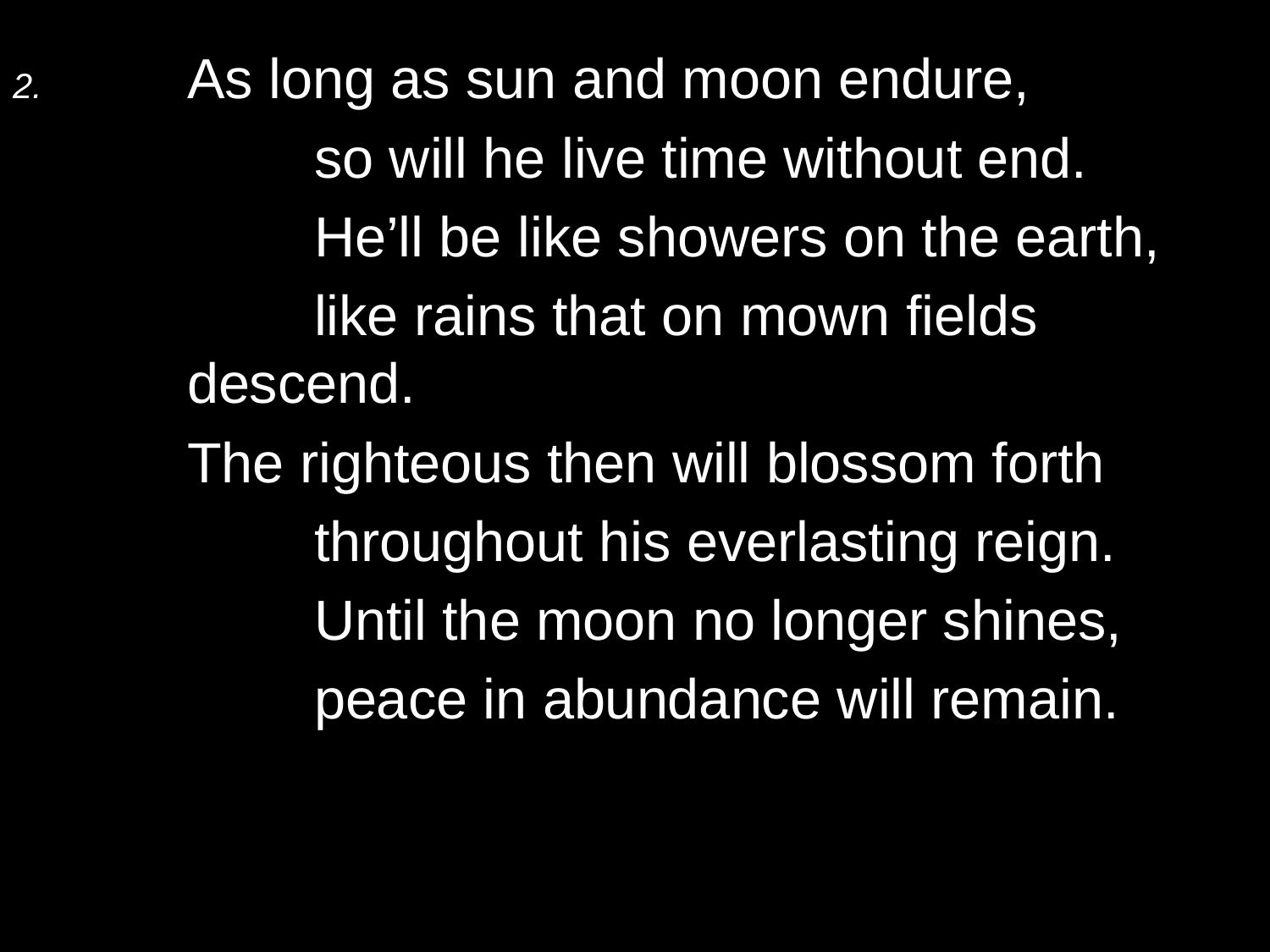

2.	As long as sun and moon endure,
		so will he live time without end.
		He’ll be like showers on the earth,
		like rains that on mown fields descend.
	The righteous then will blossom forth
		throughout his everlasting reign.
		Until the moon no longer shines,
		peace in abundance will remain.